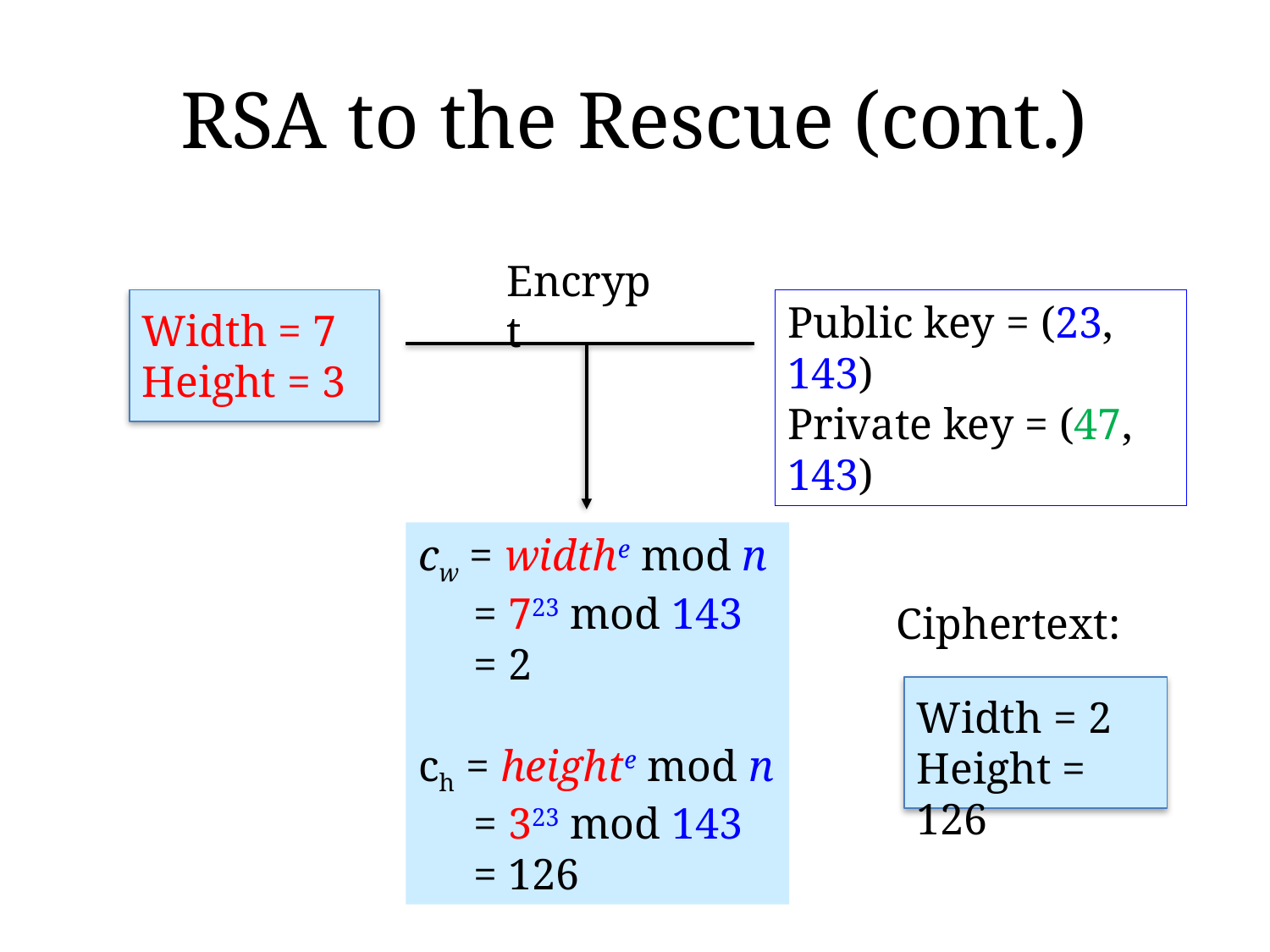

# RSA to the Rescue (cont.)
Encrypt

Width = 7
Height = 3
Public key = (23, 143)
Private key = (47, 143)
cw = widthe mod n
     = 723 mod 143
     = 2

ch = heighte mod n
     = 323 mod 143
     = 126
Ciphertext:

Width = 2
Height = 126